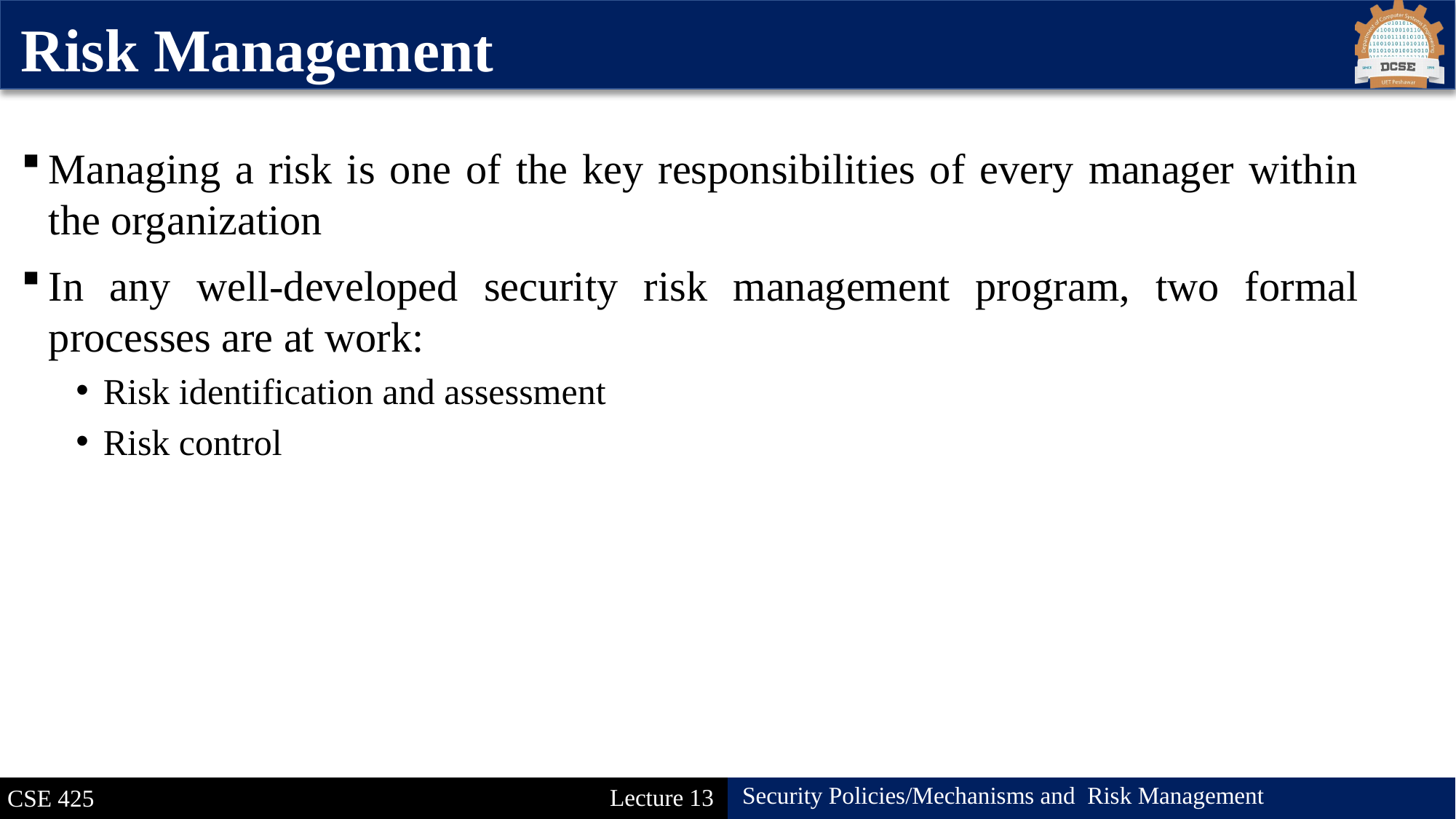

Risk Management
Managing a risk is one of the key responsibilities of every manager within the organization
In any well-developed security risk management program, two formal processes are at work:
Risk identification and assessment
Risk control
31